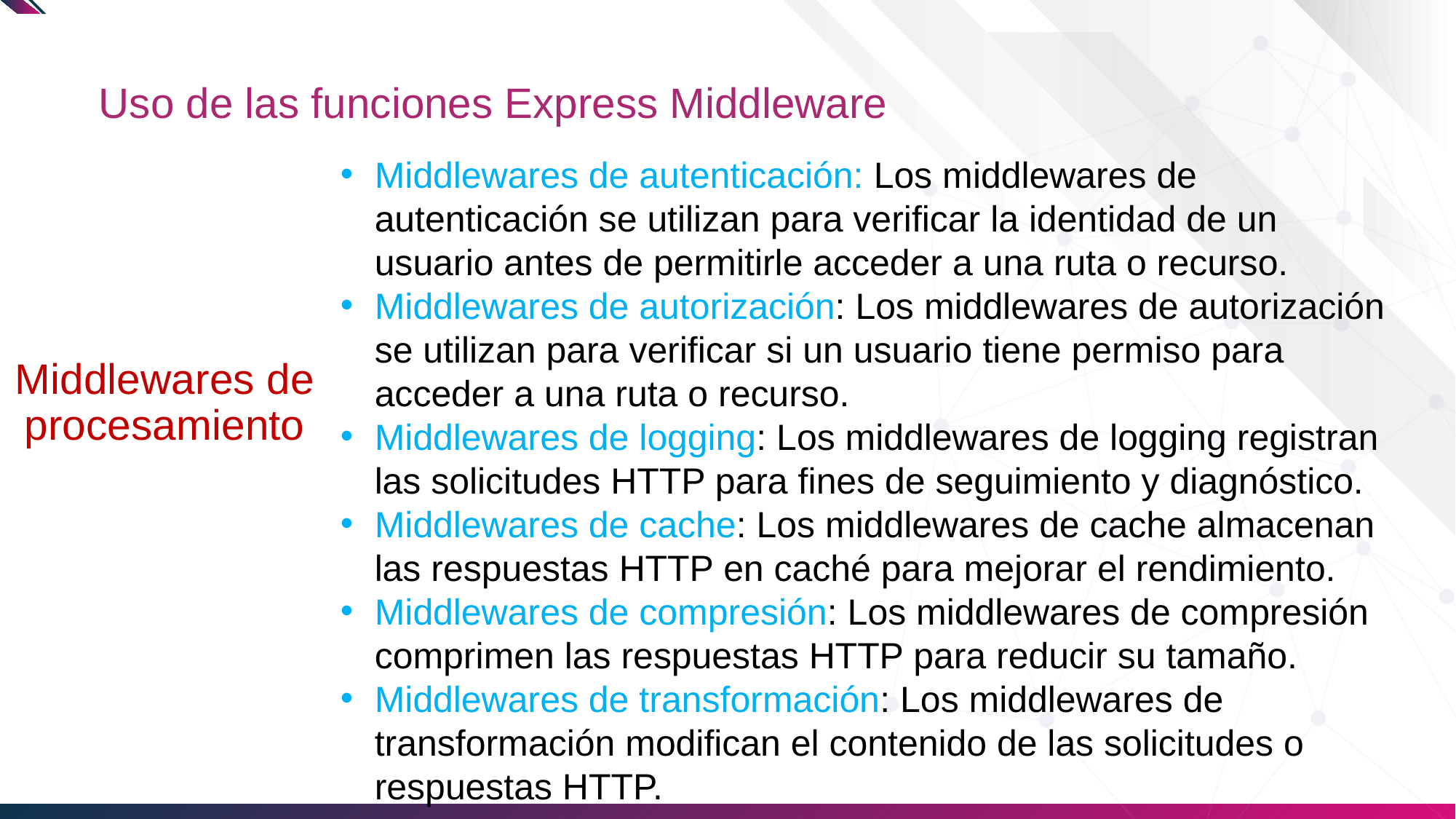

# Uso de las funciones Express Middleware
Middlewares de autenticación: Los middlewares de autenticación se utilizan para verificar la identidad de un usuario antes de permitirle acceder a una ruta o recurso.
Middlewares de autorización: Los middlewares de autorización se utilizan para verificar si un usuario tiene permiso para acceder a una ruta o recurso.
Middlewares de logging: Los middlewares de logging registran las solicitudes HTTP para fines de seguimiento y diagnóstico.
Middlewares de cache: Los middlewares de cache almacenan las respuestas HTTP en caché para mejorar el rendimiento.
Middlewares de compresión: Los middlewares de compresión comprimen las respuestas HTTP para reducir su tamaño.
Middlewares de transformación: Los middlewares de transformación modifican el contenido de las solicitudes o respuestas HTTP.
Middlewares de procesamiento